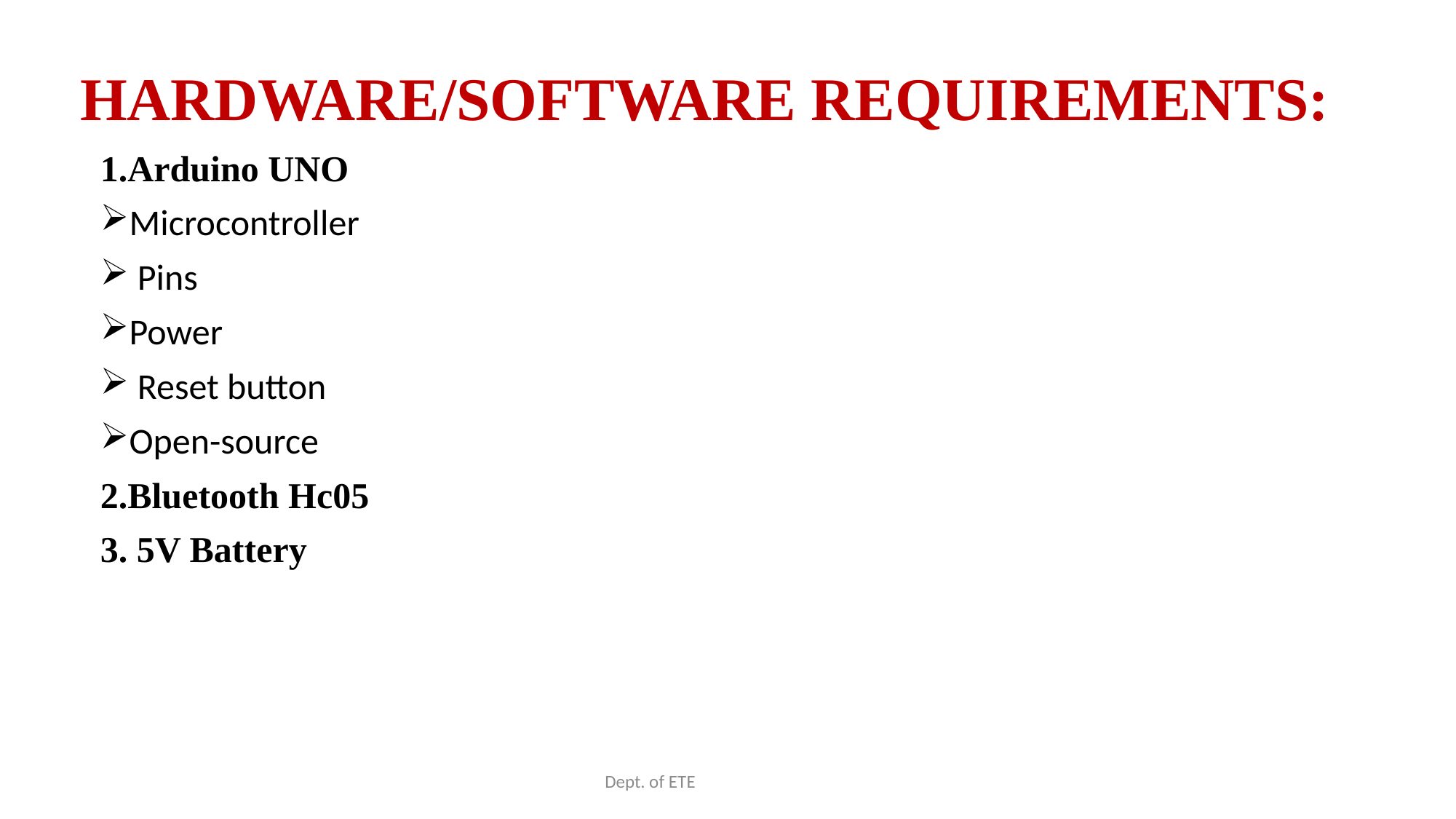

# HARDWARE/SOFTWARE REQUIREMENTS:
1.Arduino UNO
Microcontroller
 Pins
Power
 Reset button
Open-source
2.Bluetooth Hc05
3. 5V Battery

Dept. of ETE
12